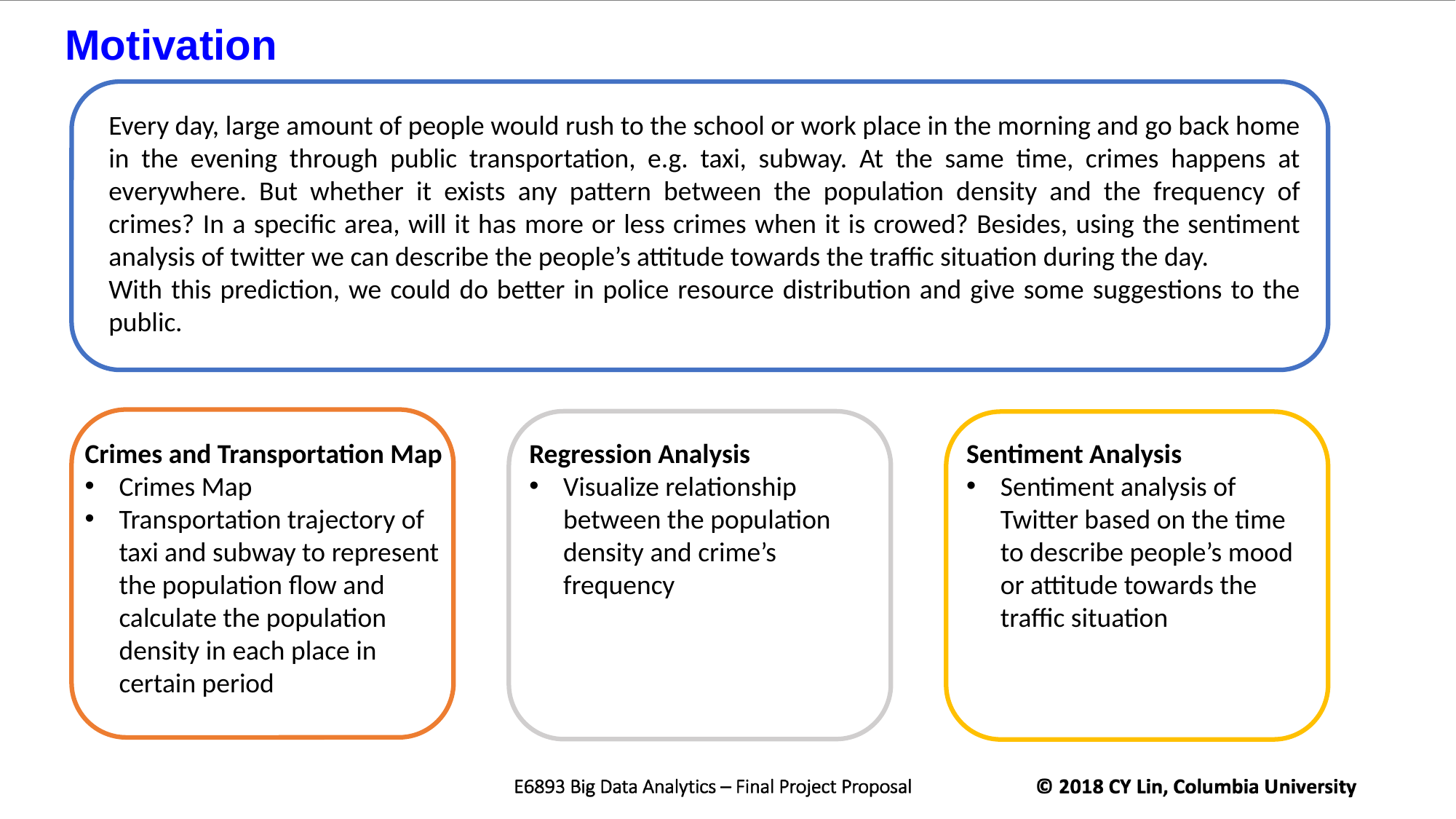

Motivation

Every day, large amount of people would rush to the school or work place in the morning and go back home in the evening through public transportation, e.g. taxi, subway. At the same time, crimes happens at everywhere. But whether it exists any pattern between the population density and the frequency of crimes? In a specific area, will it has more or less crimes when it is crowed? Besides, using the sentiment analysis of twitter we can describe the people’s attitude towards the traffic situation during the day.
With this prediction, we could do better in police resource distribution and give some suggestions to the public.

Crimes and Transportation Map
Crimes Map
Transportation trajectory of taxi and subway to represent the population flow and calculate the population density in each place in certain period
Regression Analysis
Visualize relationship between the population density and crime’s frequency
Sentiment Analysis
Sentiment analysis of Twitter based on the time to describe people’s mood or attitude towards the traffic situation